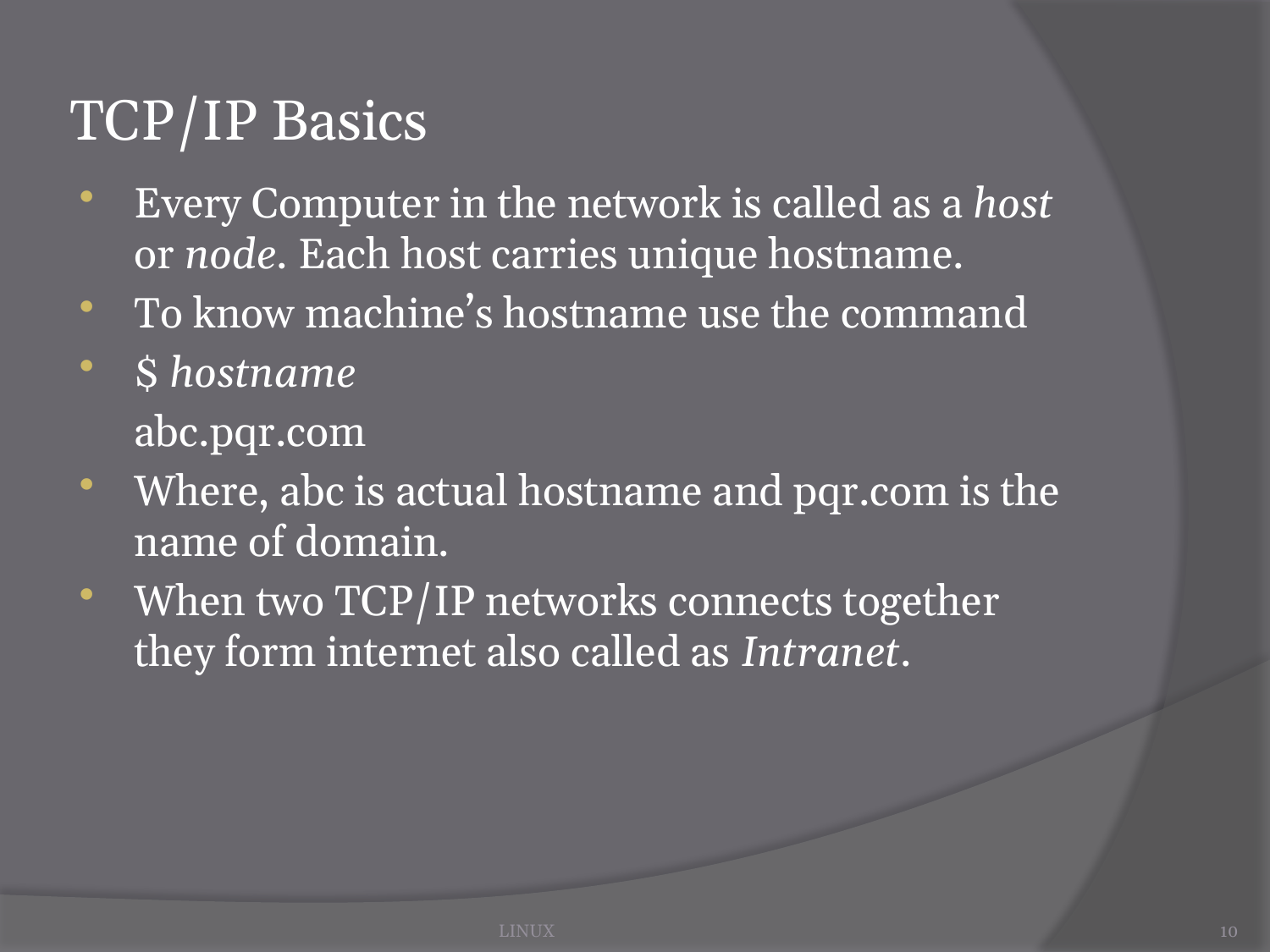

# TCP/IP Basics
Every Computer in the network is called as a host or node. Each host carries unique hostname.
To know machine’s hostname use the command
$ hostname
	abc.pqr.com
Where, abc is actual hostname and pqr.com is the name of domain.
When two TCP/IP networks connects together they form internet also called as Intranet.
LINUX
10